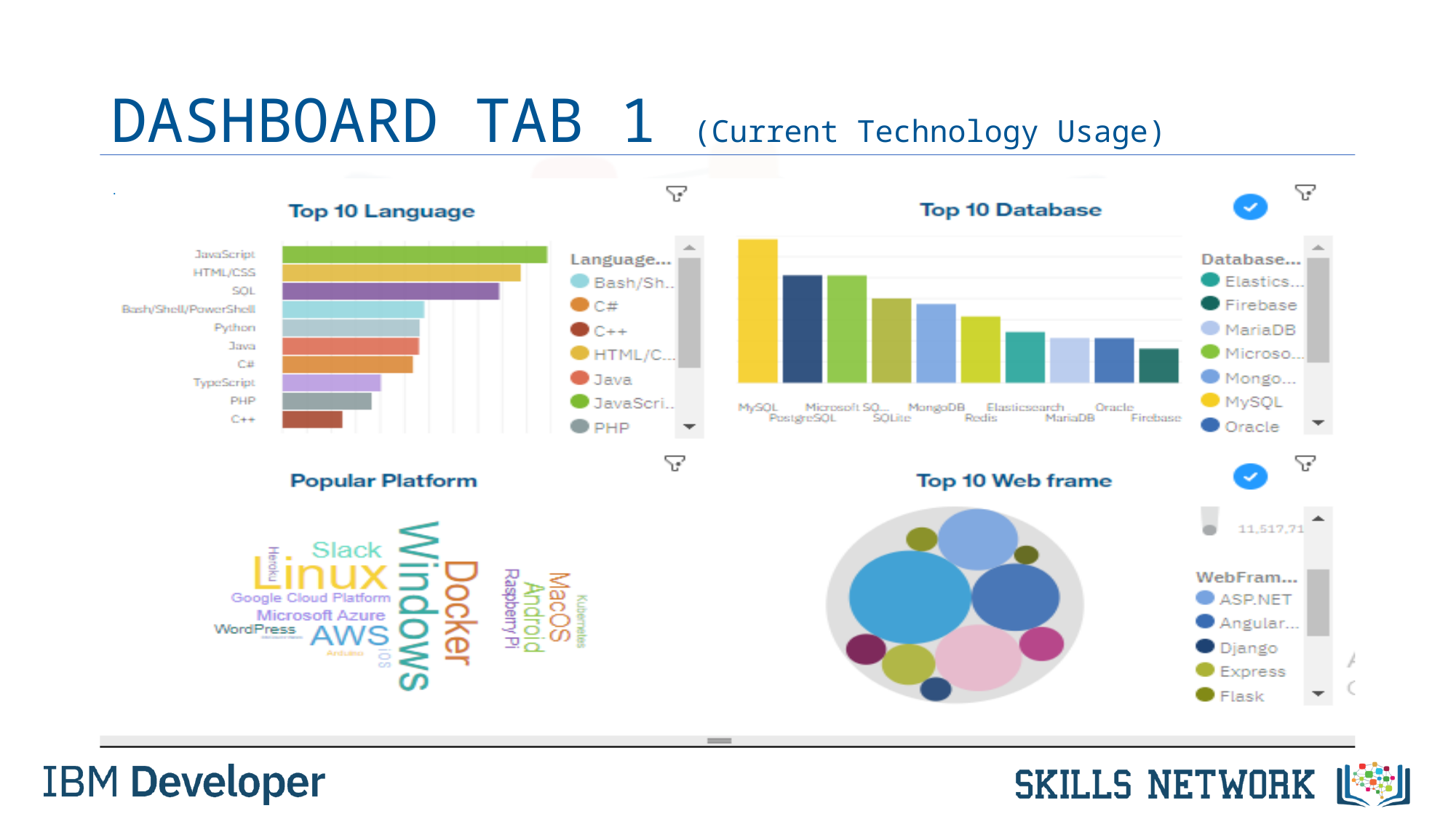

# DASHBOARD TAB 1 (Current Technology Usage)
.